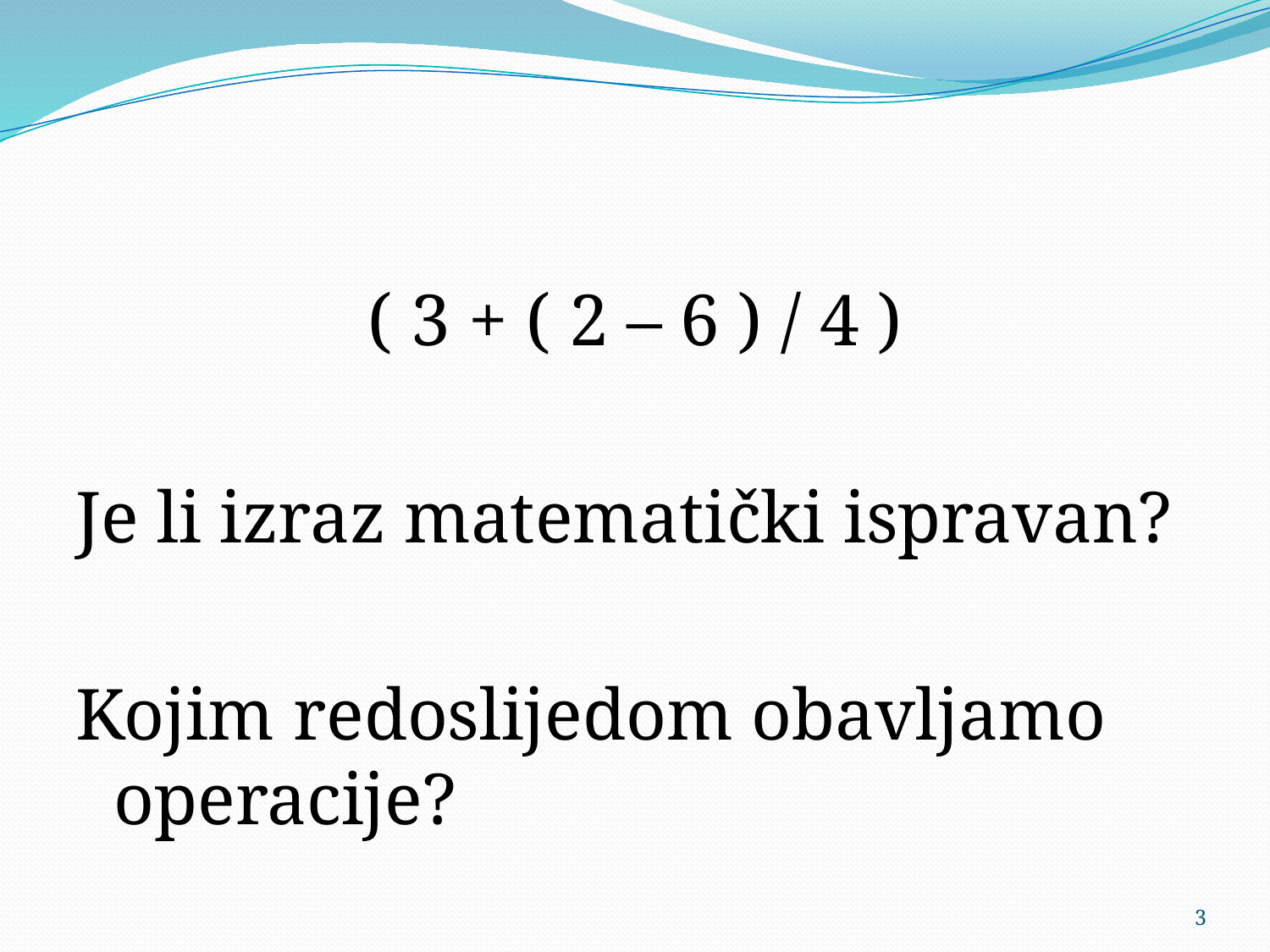

#
			( 3 + ( 2 – 6 ) / 4 )

Je li izraz matematički ispravan?

Kojim redoslijedom obavljamo operacije?
3